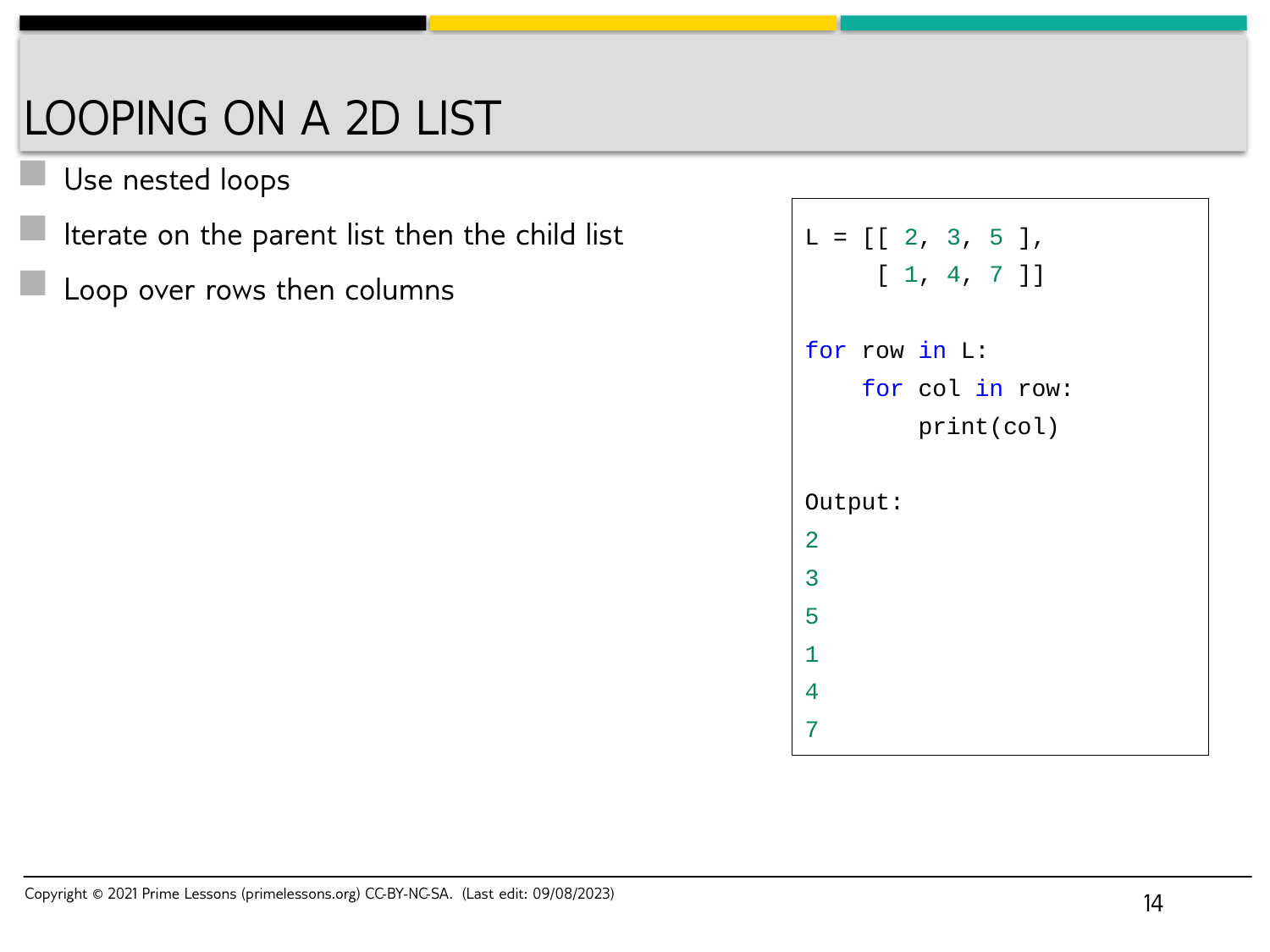

# Looping on a 2d list
Use nested loops
Iterate on the parent list then the child list
Loop over rows then columns
L = [[ 2, 3, 5 ],
     [ 1, 4, 7 ]]

for row in L:
    for col in row:
        print(col)

Output:
2
3
5
1
4
7
14
Copyright © 2021 Prime Lessons (primelessons.org) CC-BY-NC-SA.  (Last edit: 09/08/2023)